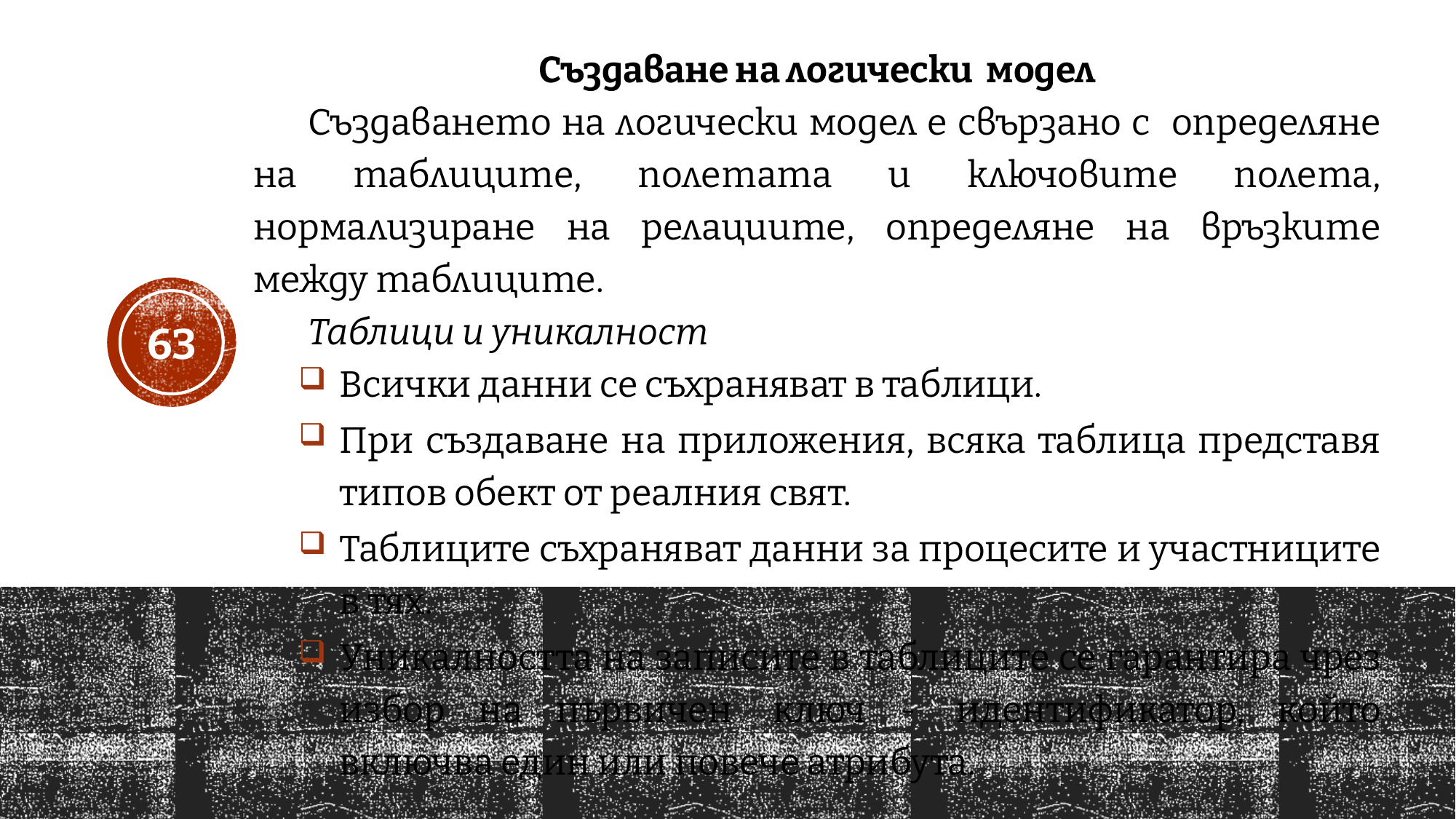

Създаване на логически  модел
Създаването на логически модел е свързано с  определяне на таблиците, полетата и ключовите полета, нормализиране на релациите, определяне на връзките между таблиците.
Таблици и уникалност
Всички данни се съхраняват в таблици.
При създаване на приложения, всяка таблица представя типов обект от реалния свят.
Таблиците съхраняват данни за процесите и участниците в тях.
Уникалността на записите в таблиците се гарантира чрез избор на първичен  ключ -  идентификатор, който включва един или повече атрибута.

63